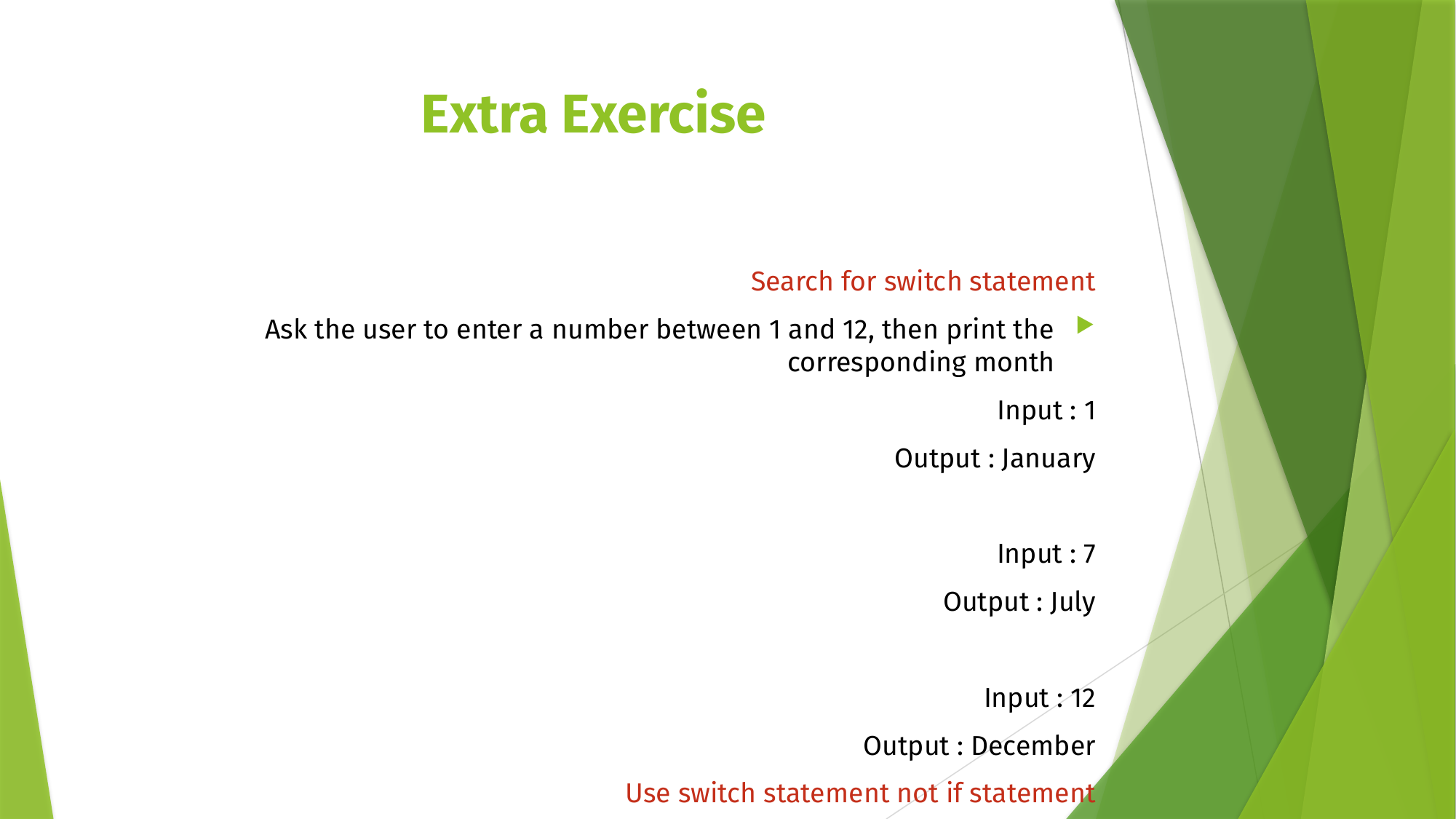

# Extra Exercise
Search for switch statement
Ask the user to enter a number between 1 and 12, then print the corresponding month
Input : 1
Output : January

Input : 7
Output : July

Input : 12
Output : December
Use switch statement not if statement